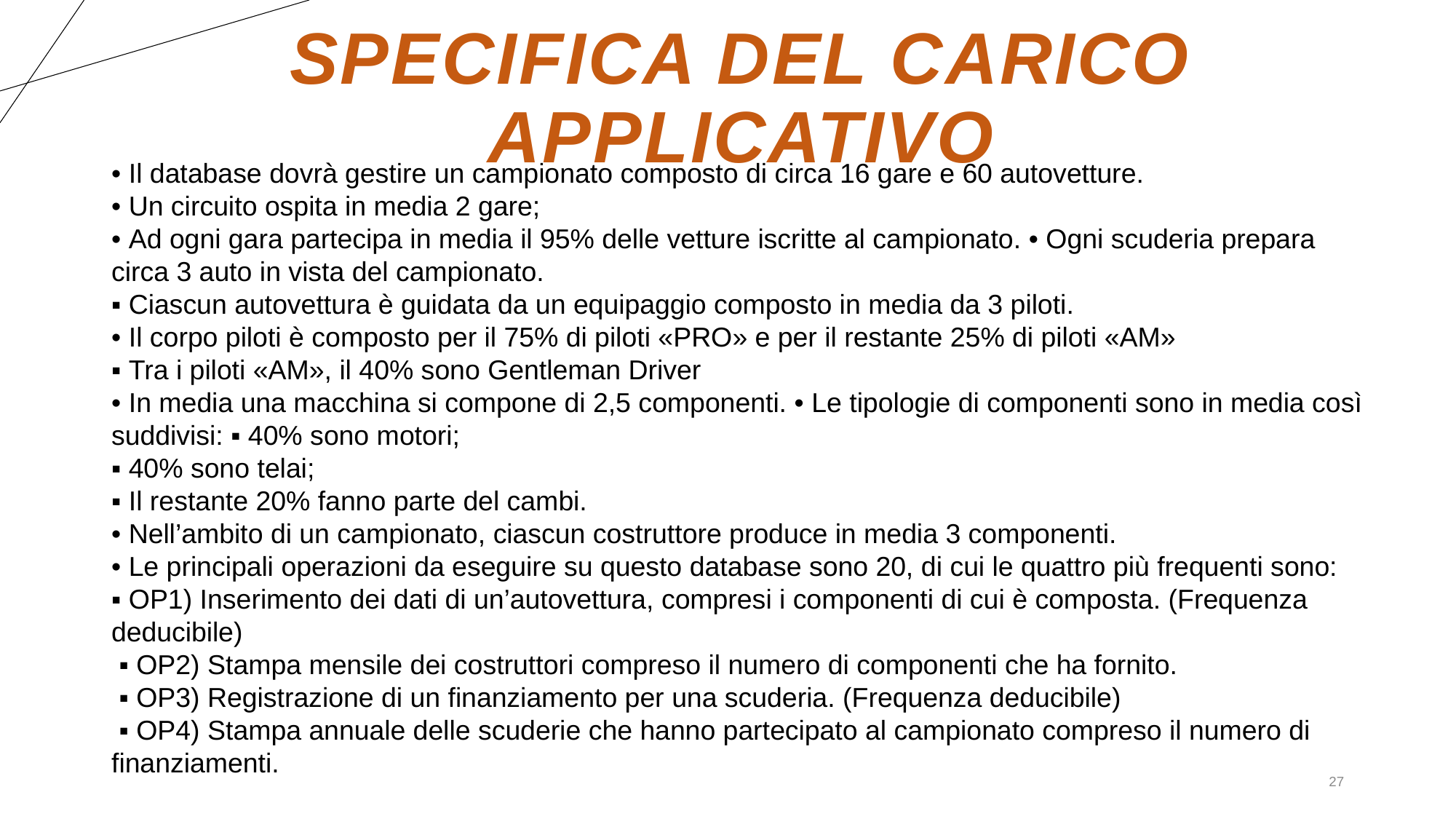

# Specifica del carico applicativo
• Il database dovrà gestire un campionato composto di circa 16 gare e 60 autovetture.
• Un circuito ospita in media 2 gare;
• Ad ogni gara partecipa in media il 95% delle vetture iscritte al campionato. • Ogni scuderia prepara circa 3 auto in vista del campionato.
▪ Ciascun autovettura è guidata da un equipaggio composto in media da 3 piloti.
• Il corpo piloti è composto per il 75% di piloti «PRO» e per il restante 25% di piloti «AM»
▪ Tra i piloti «AM», il 40% sono Gentleman Driver
• In media una macchina si compone di 2,5 componenti. • Le tipologie di componenti sono in media così suddivisi: ▪ 40% sono motori;
▪ 40% sono telai;
▪ Il restante 20% fanno parte del cambi.
• Nell’ambito di un campionato, ciascun costruttore produce in media 3 componenti.
• Le principali operazioni da eseguire su questo database sono 20, di cui le quattro più frequenti sono:
▪ OP1) Inserimento dei dati di un’autovettura, compresi i componenti di cui è composta. (Frequenza deducibile)
 ▪ OP2) Stampa mensile dei costruttori compreso il numero di componenti che ha fornito.
 ▪ OP3) Registrazione di un finanziamento per una scuderia. (Frequenza deducibile)
 ▪ OP4) Stampa annuale delle scuderie che hanno partecipato al campionato compreso il numero di finanziamenti.
27